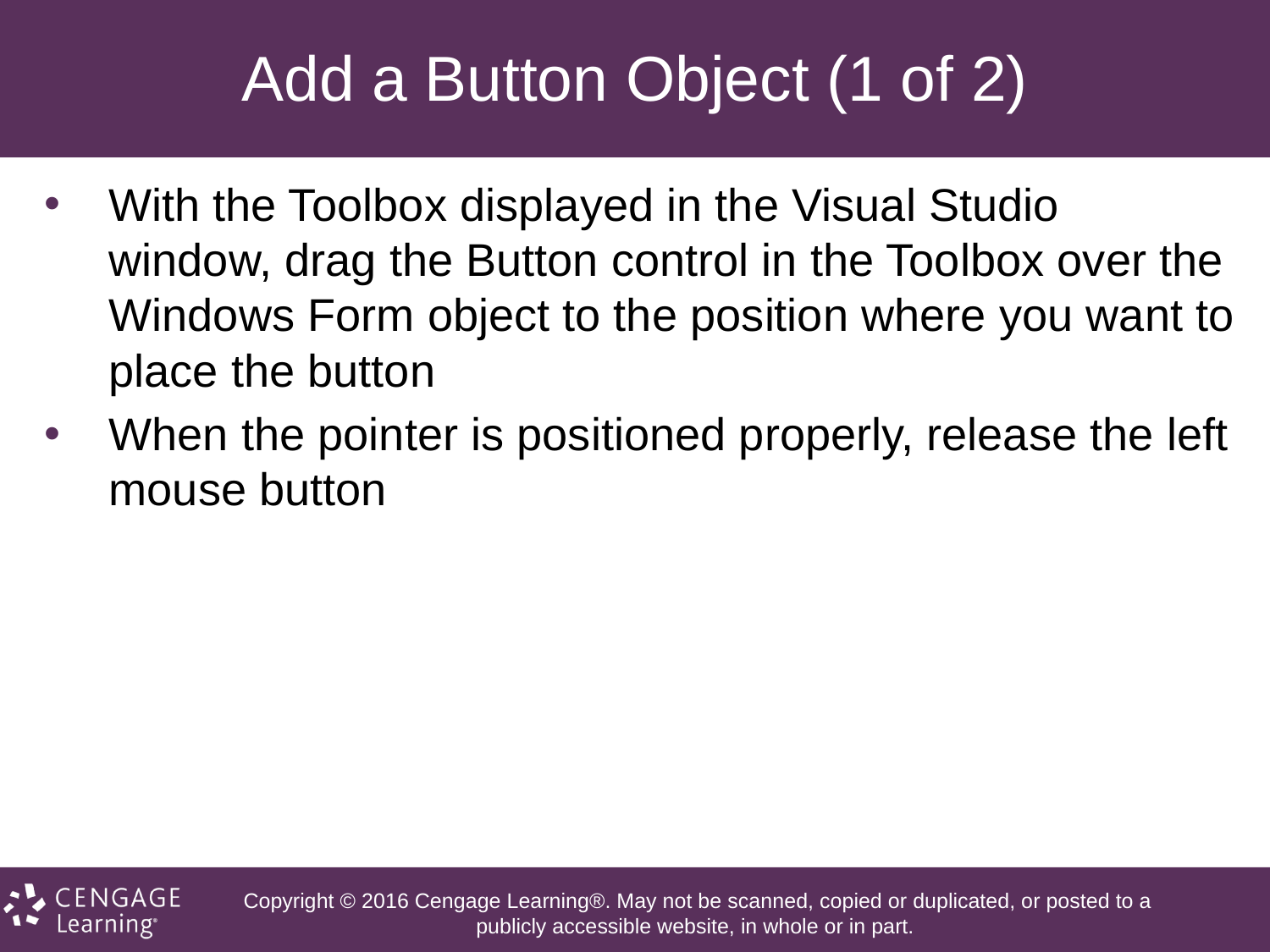

# Add a Button Object (1 of 2)
With the Toolbox displayed in the Visual Studio window, drag the Button control in the Toolbox over the Windows Form object to the position where you want to place the button
When the pointer is positioned properly, release the left mouse button